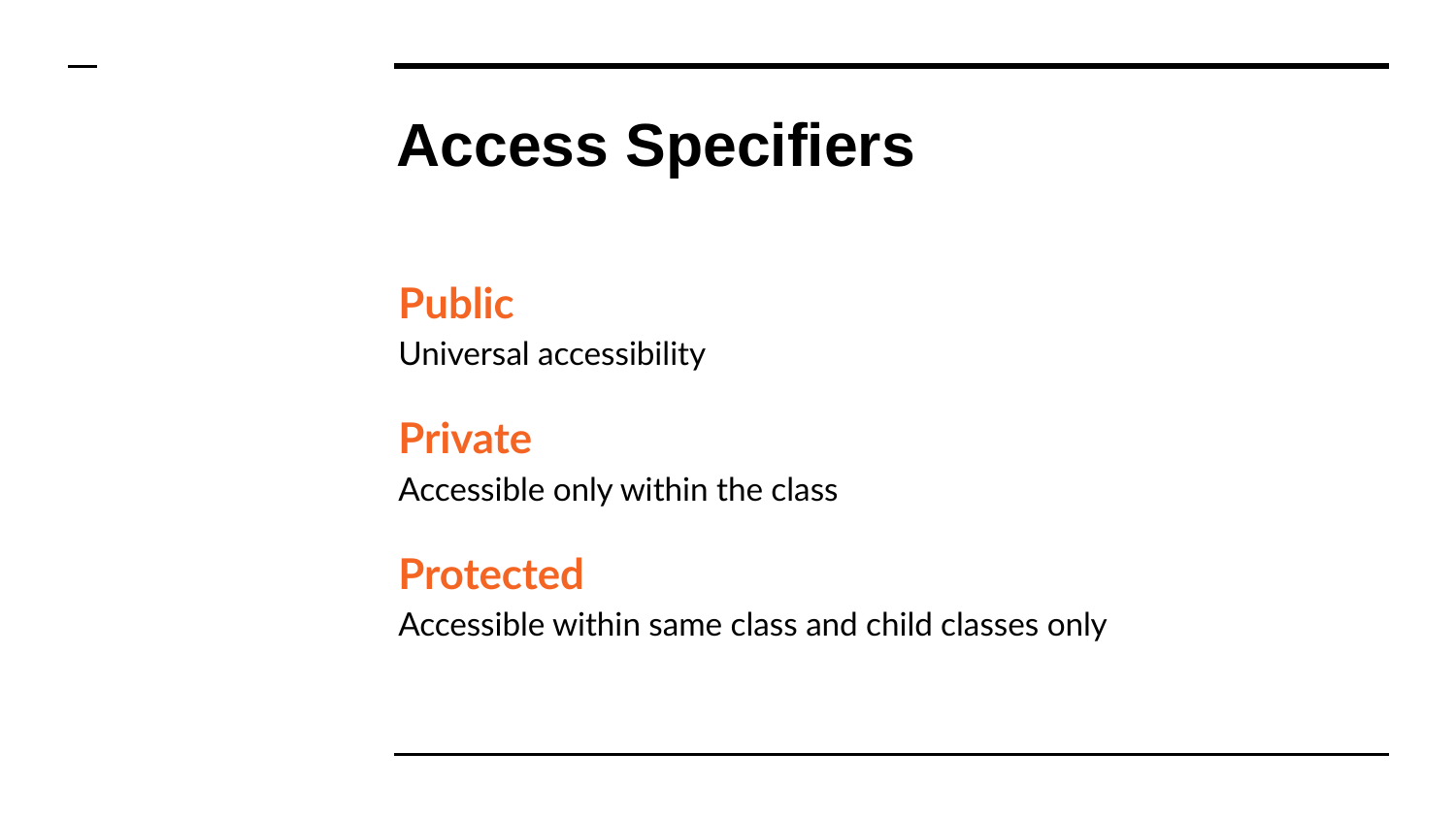

# Access Specifiers
Public
Universal accessibility
Private
Accessible only within the class
Protected
Accessible within same class and child classes only